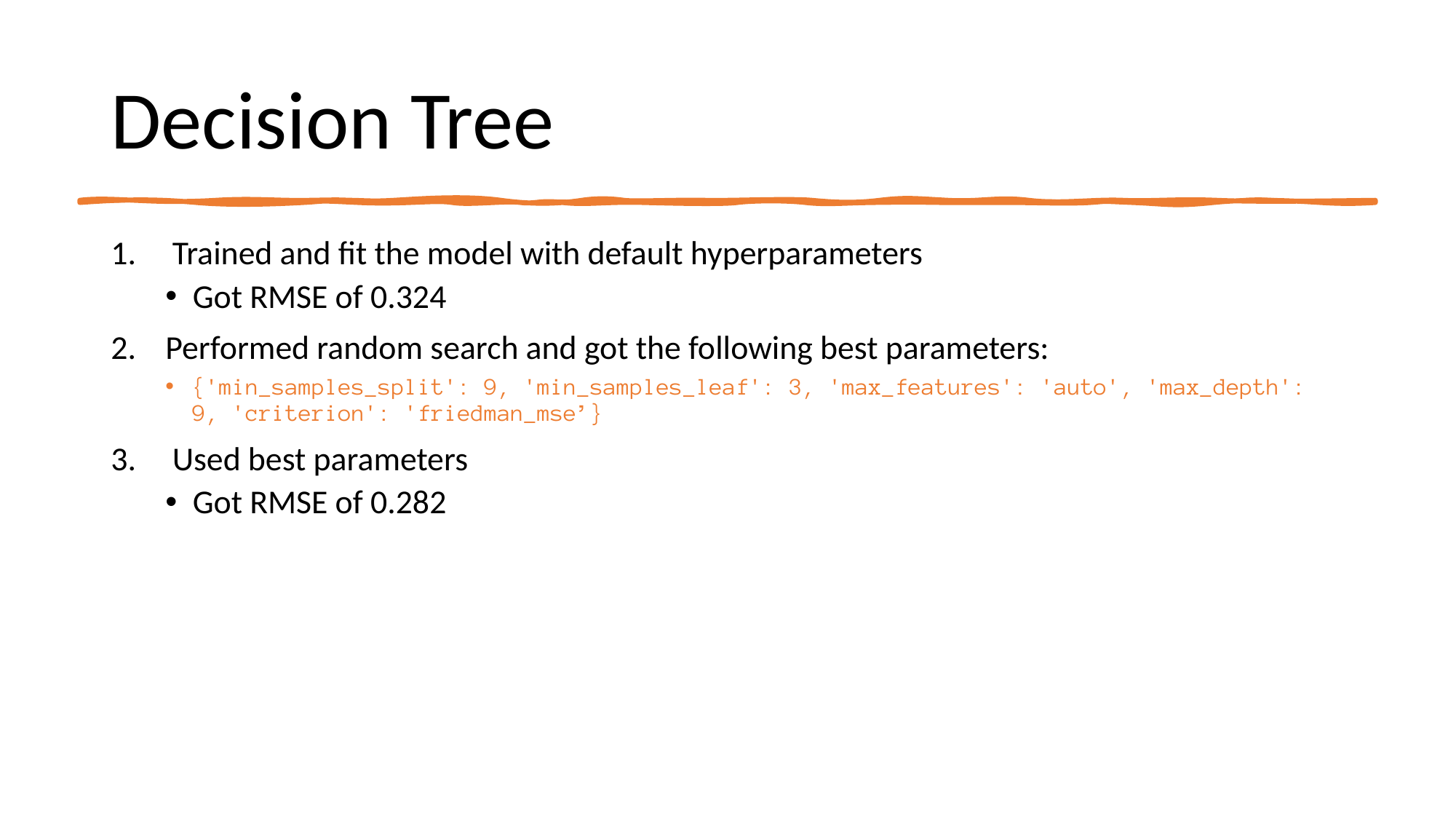

# Decision Tree

Trained and fit the model with default hyperparameters
Got RMSE of 0.324
Performed random search and got the following best parameters:
{'min_samples_split': 9, 'min_samples_leaf': 3, 'max_features': 'auto', 'max_depth': 9, 'criterion': 'friedman_mse’}
Used best parameters
Got RMSE of 0.282